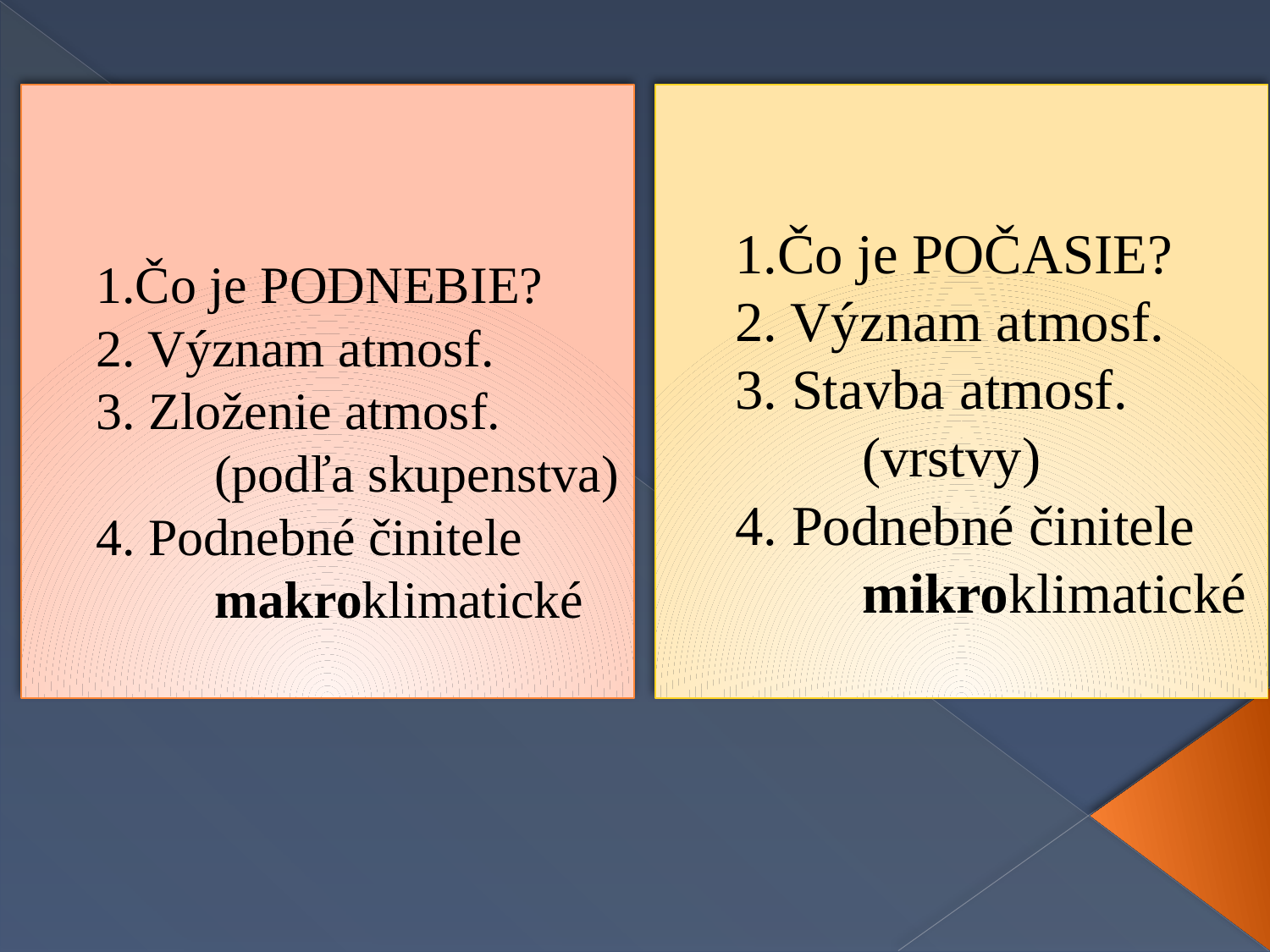

# 1.Čo je PODNEBIE? 2. Význam atmosf. 3. Zloženie atmosf. (podľa skupenstva) 4. Podnebné činitele makroklimatické
1.Čo je POČASIE?
2. Význam atmosf.
3. Stavba atmosf.
	(vrstvy)
4. Podnebné činitele
	mikroklimatické